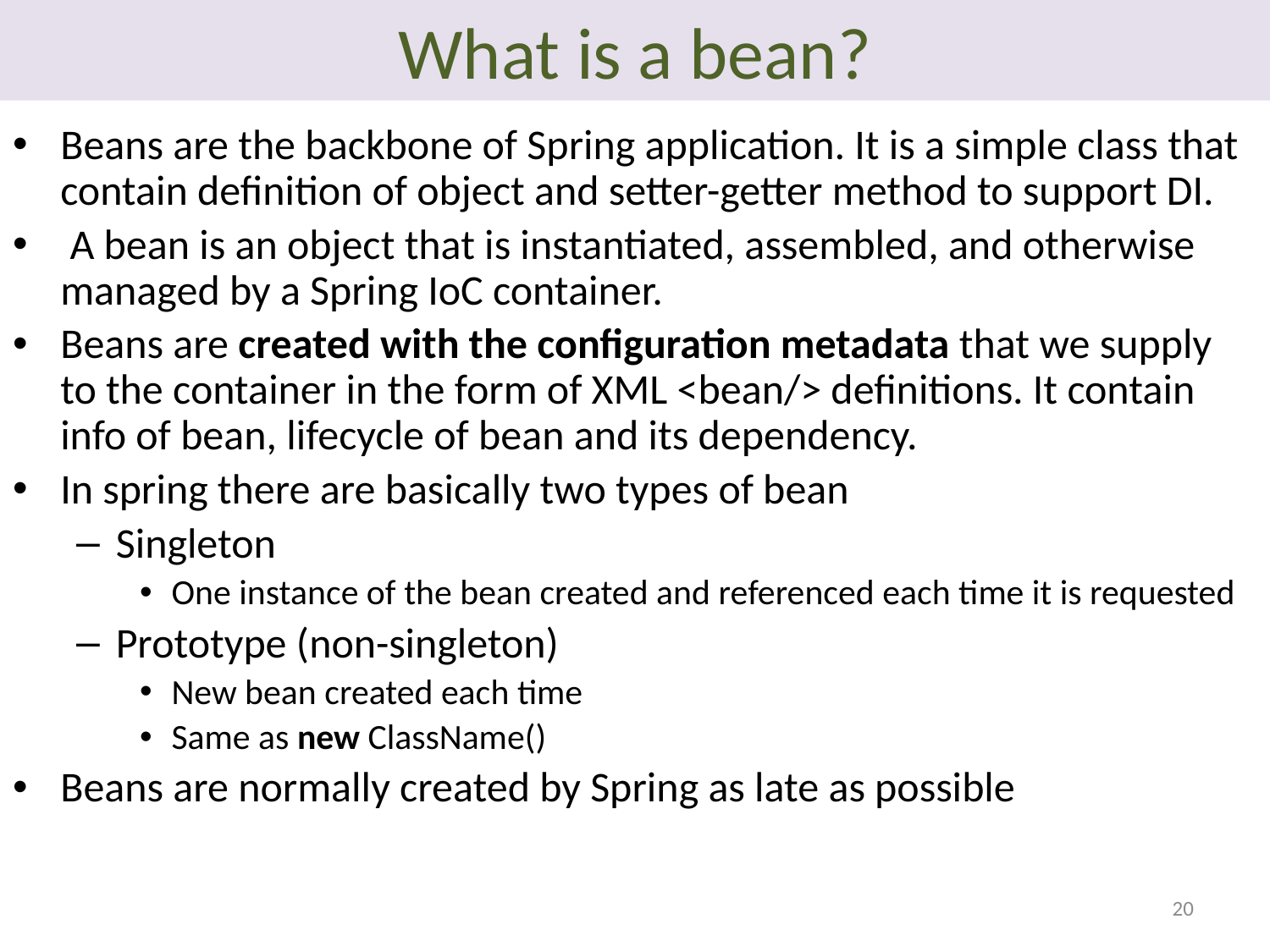

# What is a bean?
Beans are the backbone of Spring application. It is a simple class that contain definition of object and setter-getter method to support DI.
 A bean is an object that is instantiated, assembled, and otherwise managed by a Spring IoC container.
Beans are created with the configuration metadata that we supply to the container in the form of XML <bean/> definitions. It contain info of bean, lifecycle of bean and its dependency.
In spring there are basically two types of bean
Singleton
One instance of the bean created and referenced each time it is requested
Prototype (non-singleton)
New bean created each time
Same as new ClassName()
Beans are normally created by Spring as late as possible
20